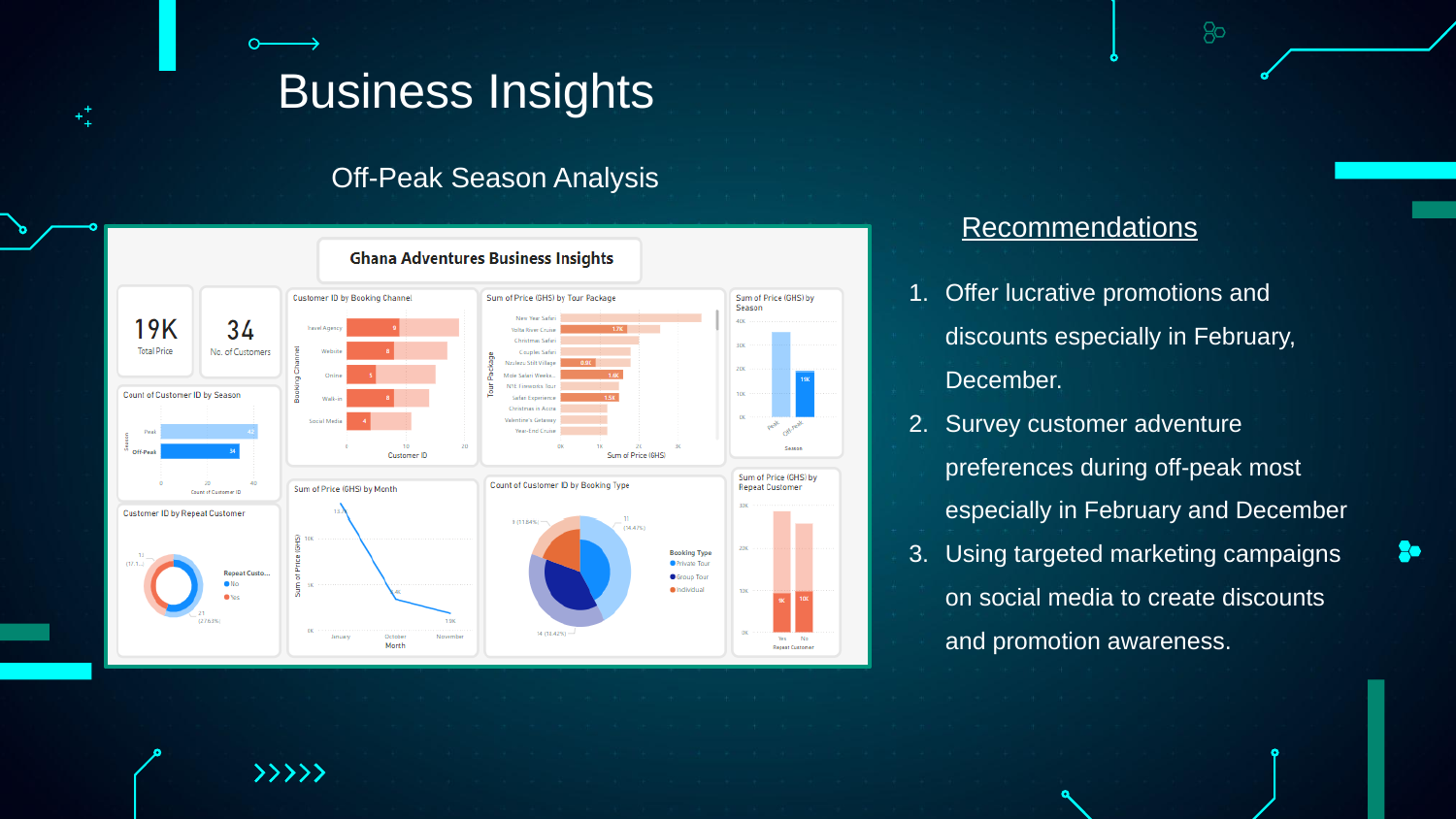

Business Insights
Off-Peak Season Analysis
Recommendations

Offer lucrative promotions and discounts especially in February, December.
Survey customer adventure preferences during off-peak most especially in February and December
Using targeted marketing campaigns on social media to create discounts and promotion awareness.